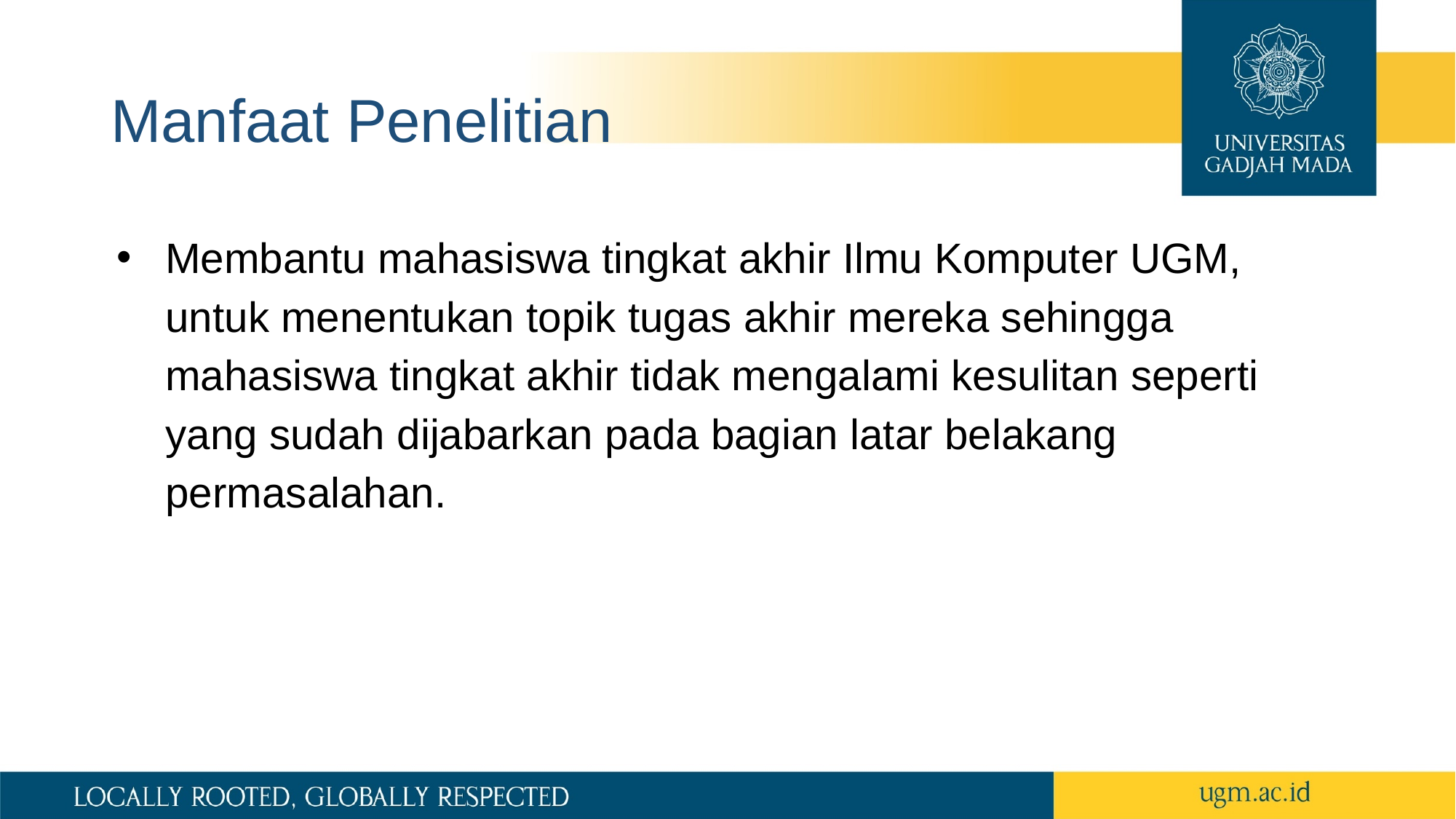

# Manfaat Penelitian
Membantu mahasiswa tingkat akhir Ilmu Komputer UGM, untuk menentukan topik tugas akhir mereka sehingga mahasiswa tingkat akhir tidak mengalami kesulitan seperti yang sudah dijabarkan pada bagian latar belakang permasalahan.